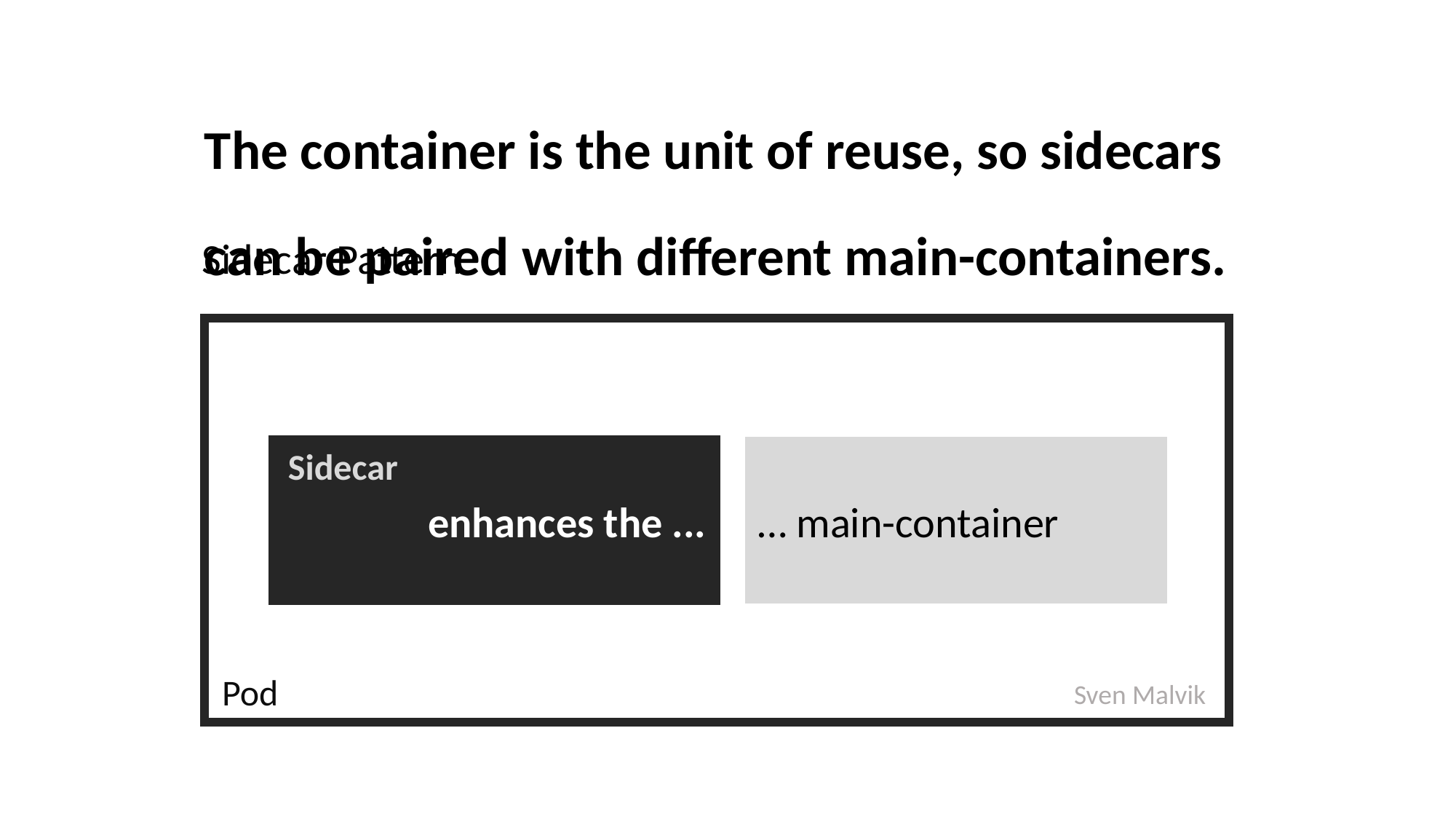

The container is the unit of reuse, so sidecars
can be paired with different main-containers.
Sidecar Pattern

enhances the ...
Sidecar
… main-container
Pod
Sven Malvik